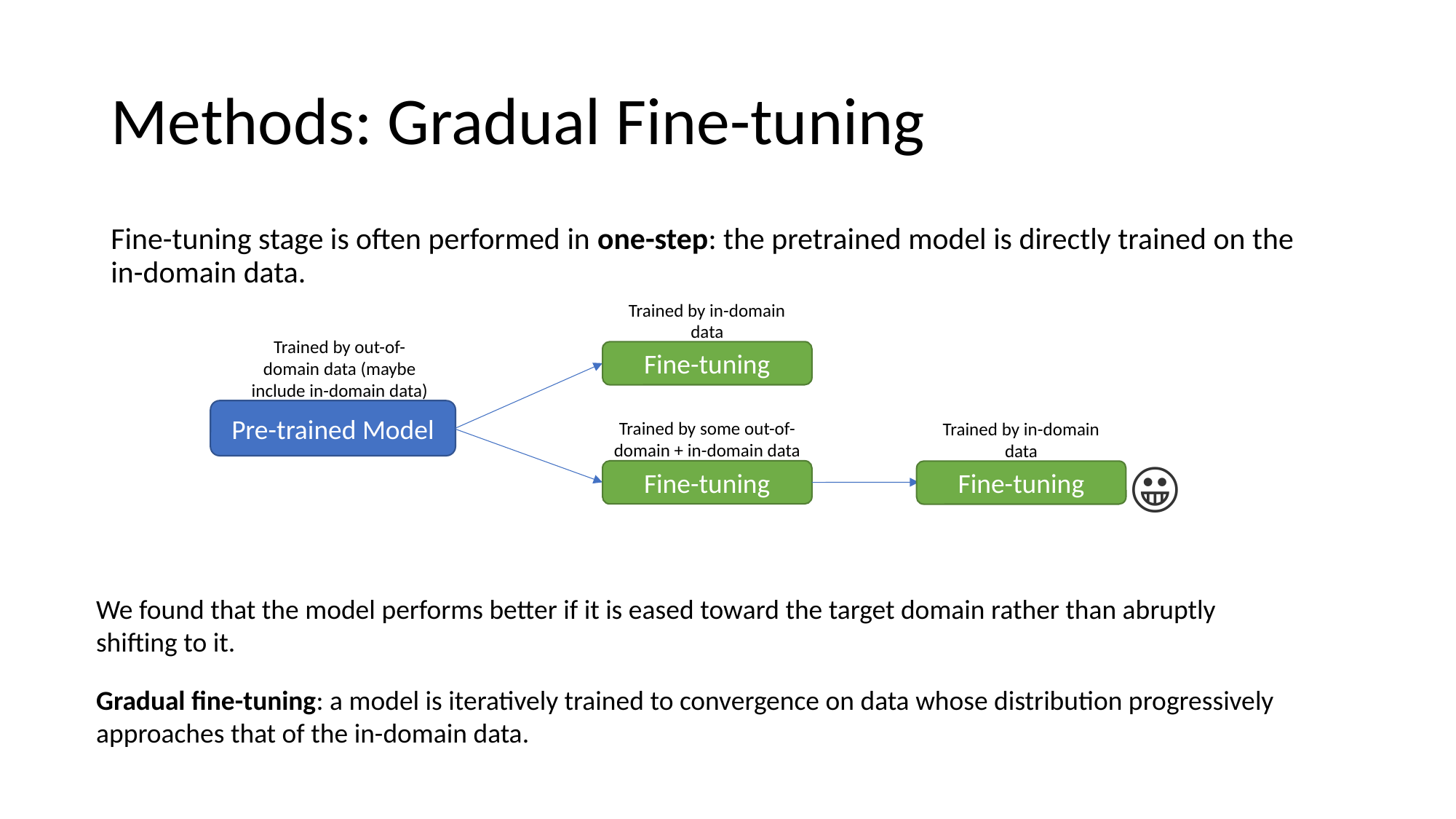

# Methods: Gradual Fine-tuning
Fine-tuning stage is often performed in one-step: the pretrained model is directly trained on the in-domain data.
Trained by in-domain data
Trained by out-of-domain data (maybe include in-domain data)
Fine-tuning
Pre-trained Model
Trained by some out-of-domain + in-domain data
Trained by in-domain data
😀
Fine-tuning

Fine-tuning
We found that the model performs better if it is eased toward the target domain rather than abruptly shifting to it.
Gradual fine-tuning: a model is iteratively trained to convergence on data whose distribution progressively approaches that of the in-domain data.